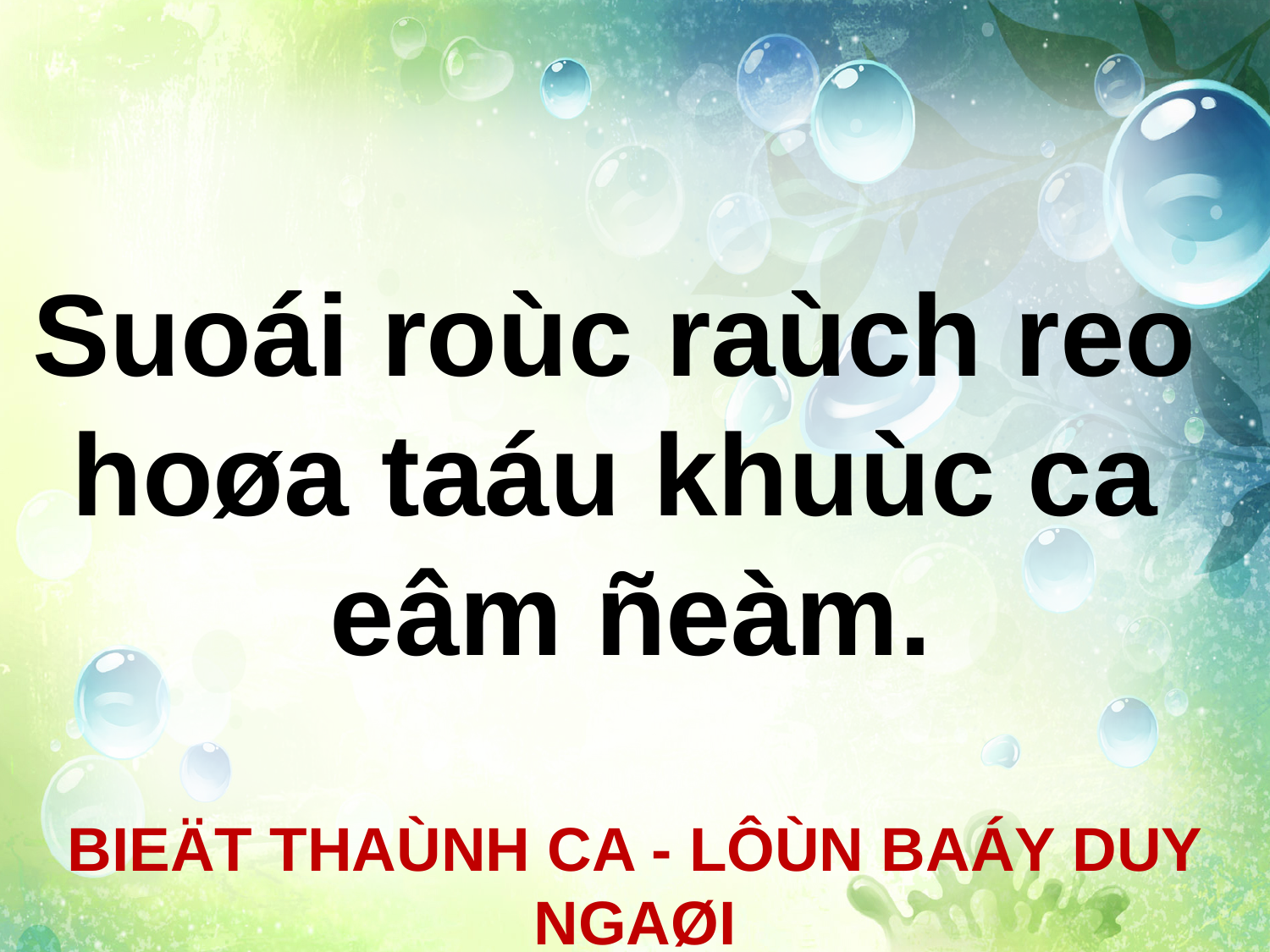

Suoái roùc raùch reo
hoøa taáu khuùc ca
eâm ñeàm.
BIEÄT THAÙNH CA - LÔÙN BAÁY DUY NGAØI